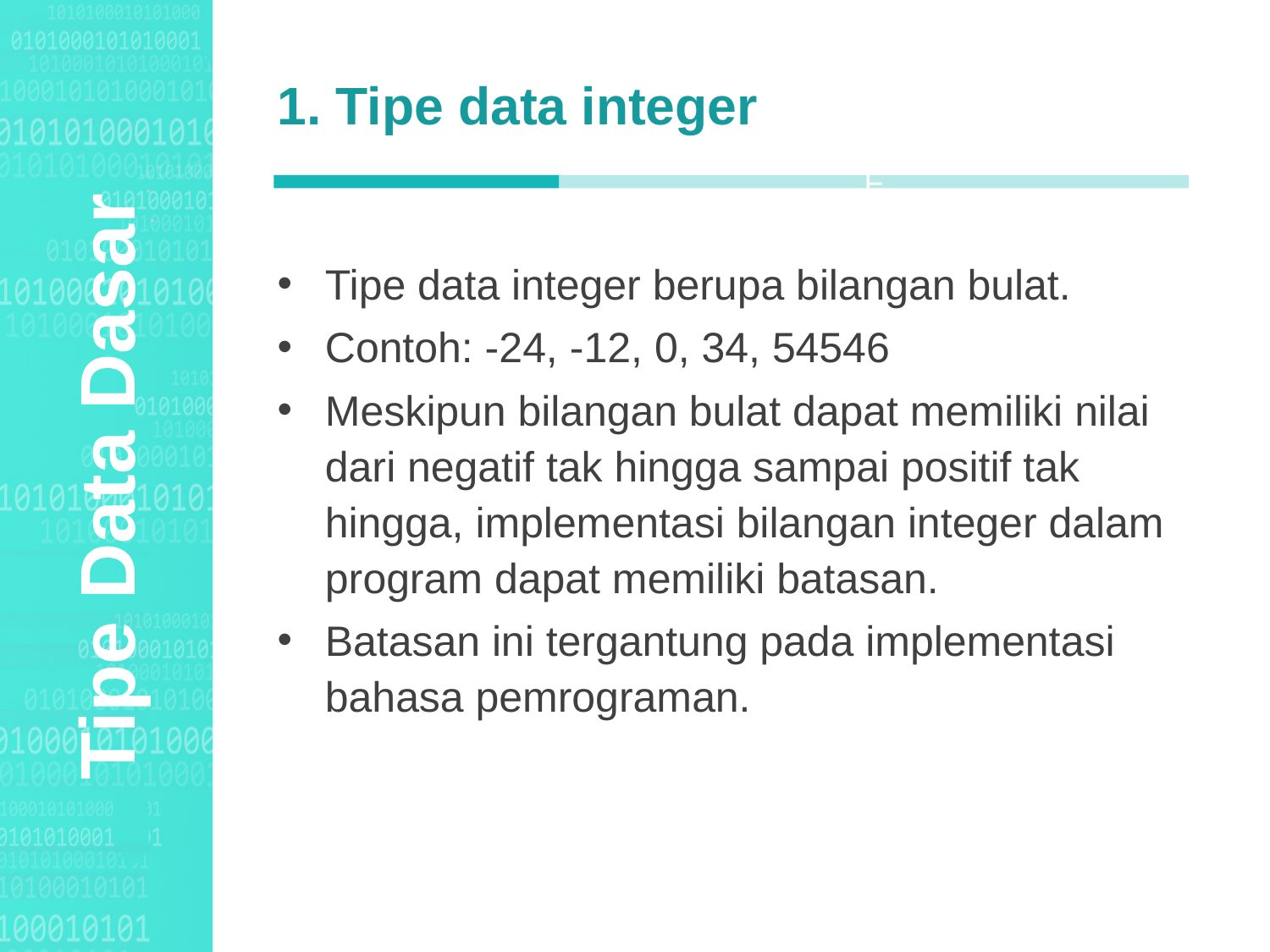

1. Tipe data integer
Agenda Style

F
Tipe data integer berupa bilangan bulat.
Contoh: -24, -12, 0, 34, 54546
Meskipun bilangan bulat dapat memiliki nilai dari negatif tak hingga sampai positif tak hingga, implementasi bilangan integer dalam program dapat memiliki batasan.
Batasan ini tergantung pada implementasi bahasa pemrograman.

Tipe Data Dasar